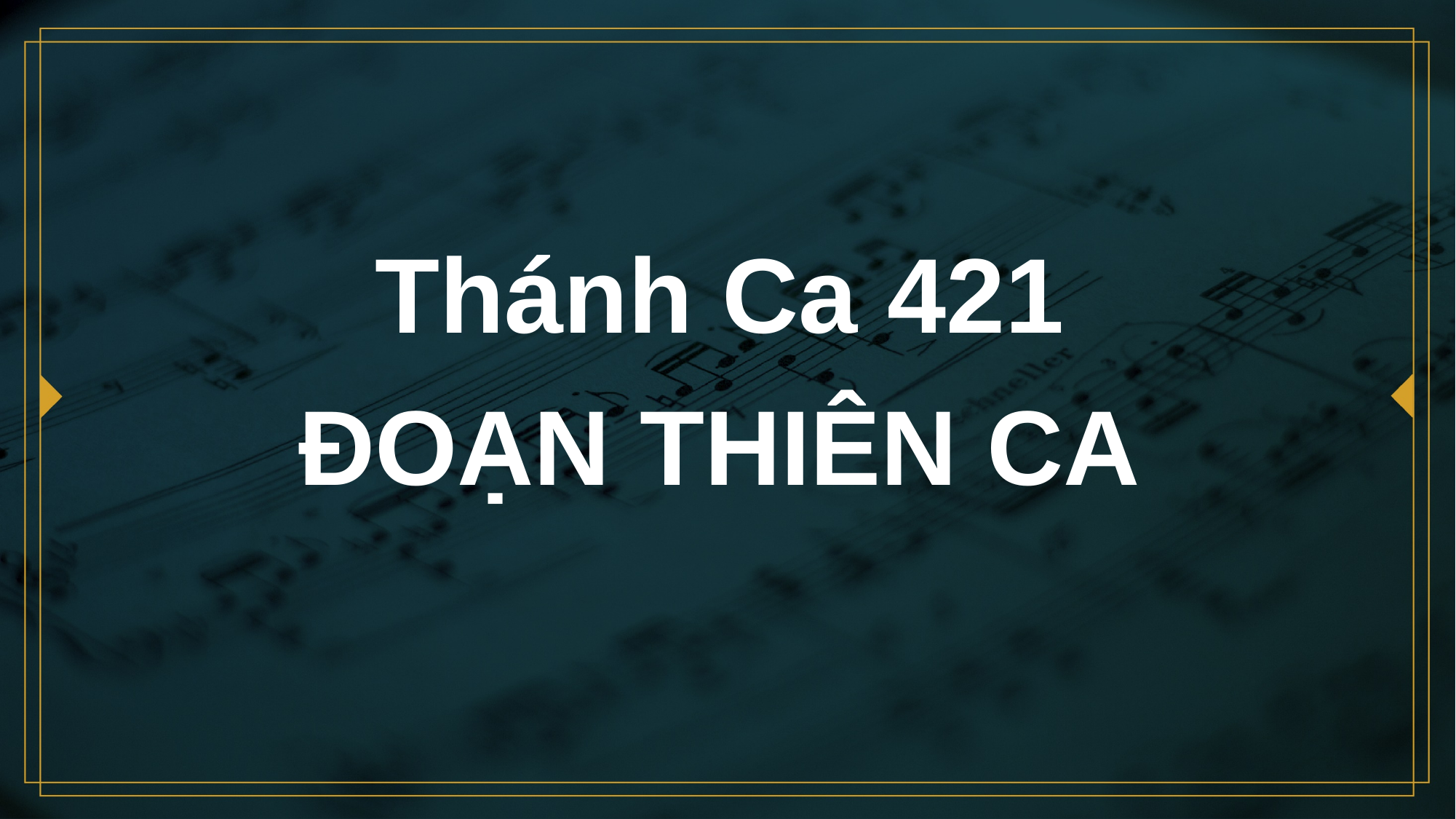

# Thánh Ca 421 ĐOẠN THIÊN CA